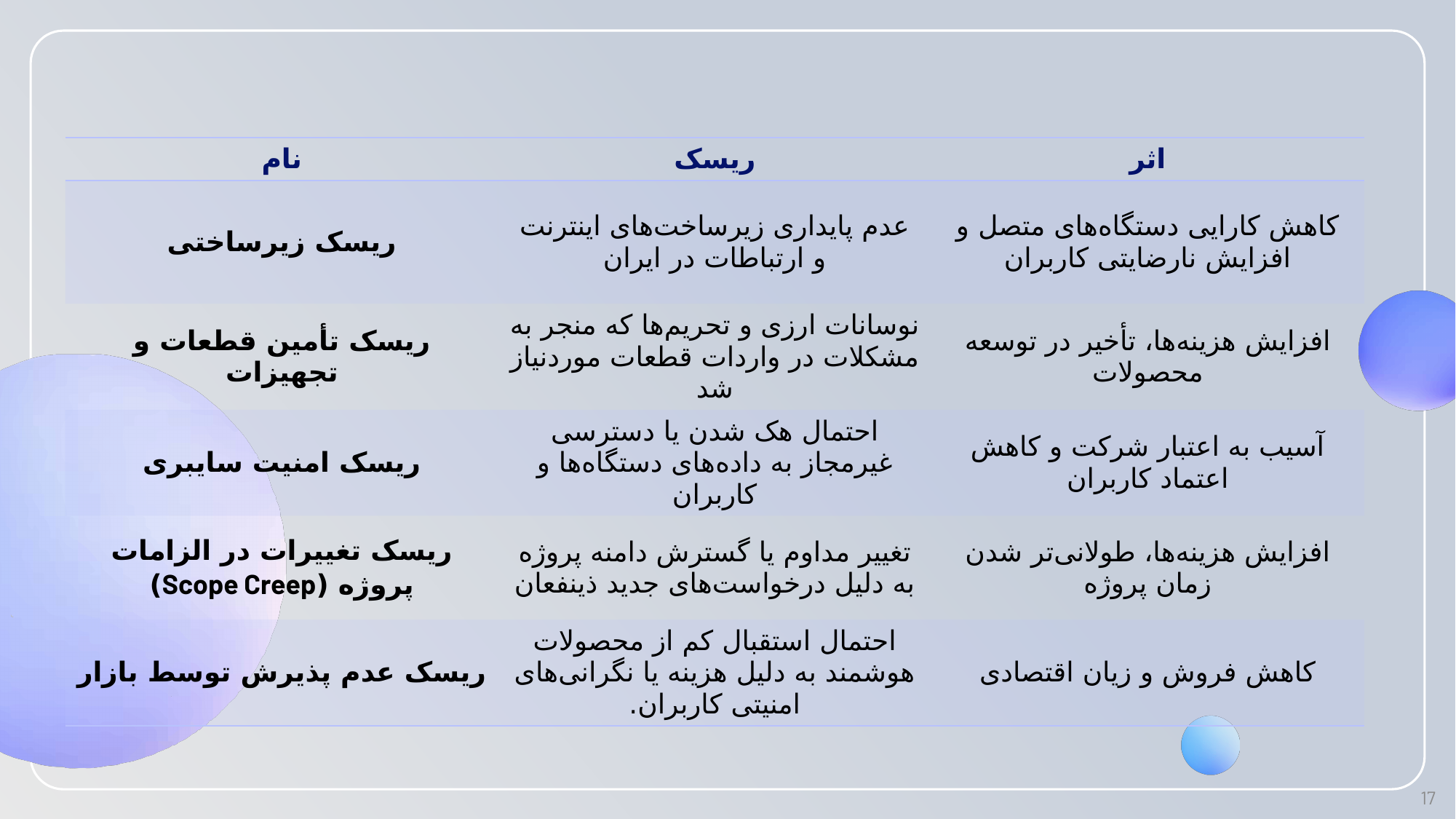

| نام | ریسک | اثر |
| --- | --- | --- |
| ریسک زیرساختی | عدم پایداری زیرساخت‌های اینترنت و ارتباطات در ایران | کاهش کارایی دستگاه‌های متصل و افزایش نارضایتی کاربران |
| ریسک تأمین قطعات و تجهیزات | نوسانات ارزی و تحریم‌ها که منجر به مشکلات در واردات قطعات موردنیاز شد | افزایش هزینه‌ها، تأخیر در توسعه محصولات |
| ریسک امنیت سایبری | احتمال هک شدن یا دسترسی غیرمجاز به داده‌های دستگاه‌ها و کاربران | آسیب به اعتبار شرکت و کاهش اعتماد کاربران |
| ریسک تغییرات در الزامات پروژه (Scope Creep) | تغییر مداوم یا گسترش دامنه پروژه به دلیل درخواست‌های جدید ذینفعان | افزایش هزینه‌ها، طولانی‌تر شدن زمان پروژه |
| ریسک عدم پذیرش توسط بازار | احتمال استقبال کم از محصولات هوشمند به دلیل هزینه یا نگرانی‌های امنیتی کاربران. | کاهش فروش و زیان اقتصادی |
17